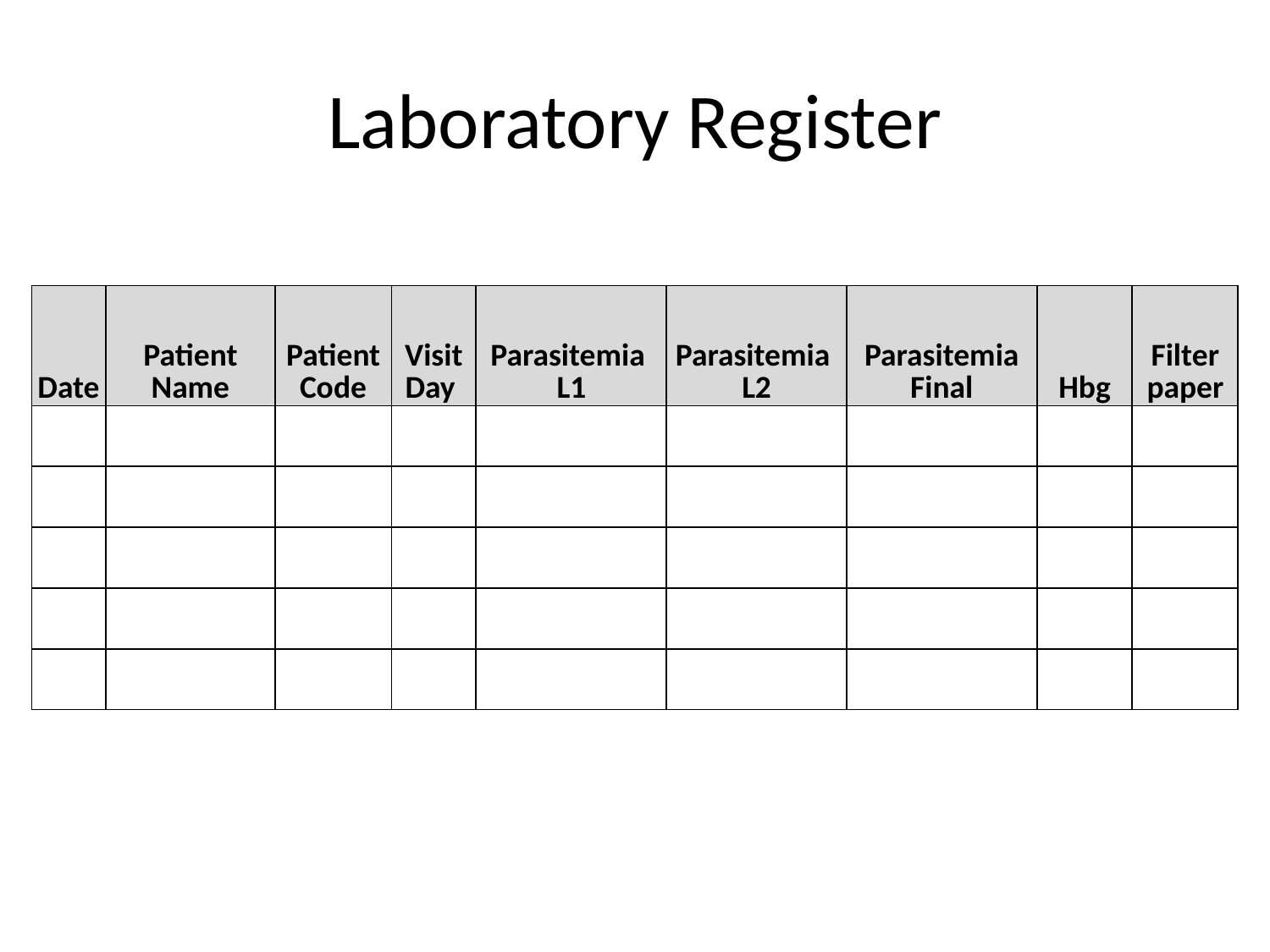

# Laboratory Register
| Date | Patient Name | Patient Code | Visit Day | Parasitemia L1 | Parasitemia L2 | Parasitemia Final | Hbg | Filter paper |
| --- | --- | --- | --- | --- | --- | --- | --- | --- |
|  |  |  |  |  |  |  |  |  |
|  |  |  |  |  |  |  |  |  |
|  |  |  |  |  |  |  |  |  |
|  |  |  |  |  |  |  |  |  |
|  |  |  |  |  |  |  |  |  |